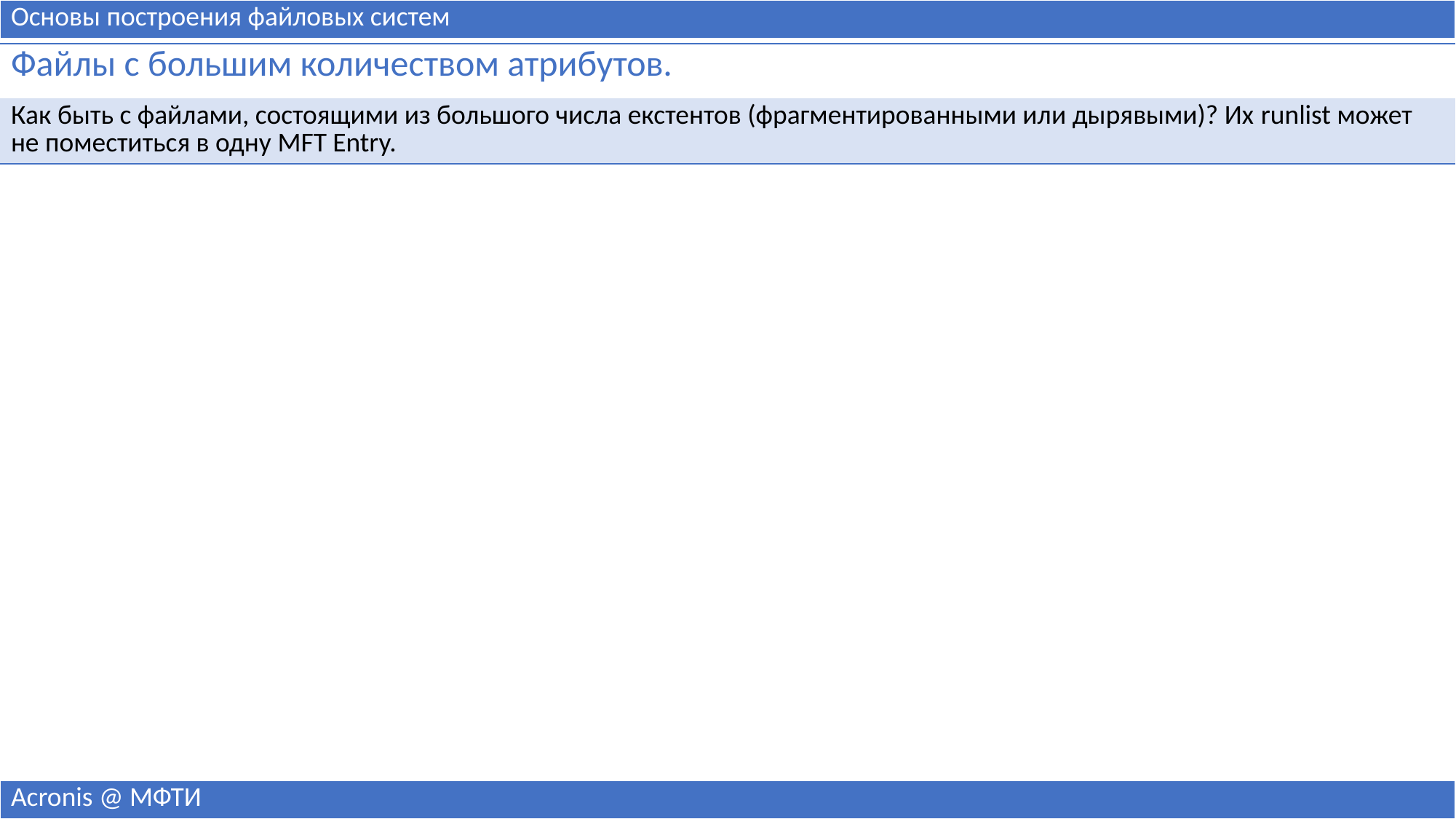

| Основы построения файловых систем |
| --- |
| Файлы с большим количеством атрибутов. |
| --- |
| Как быть с файлами, состоящими из большого числа екстентов (фрагментированными или дырявыми)? Их runlist может не поместиться в одну MFT Entry. |
| Acronis @ МФТИ |
| --- |